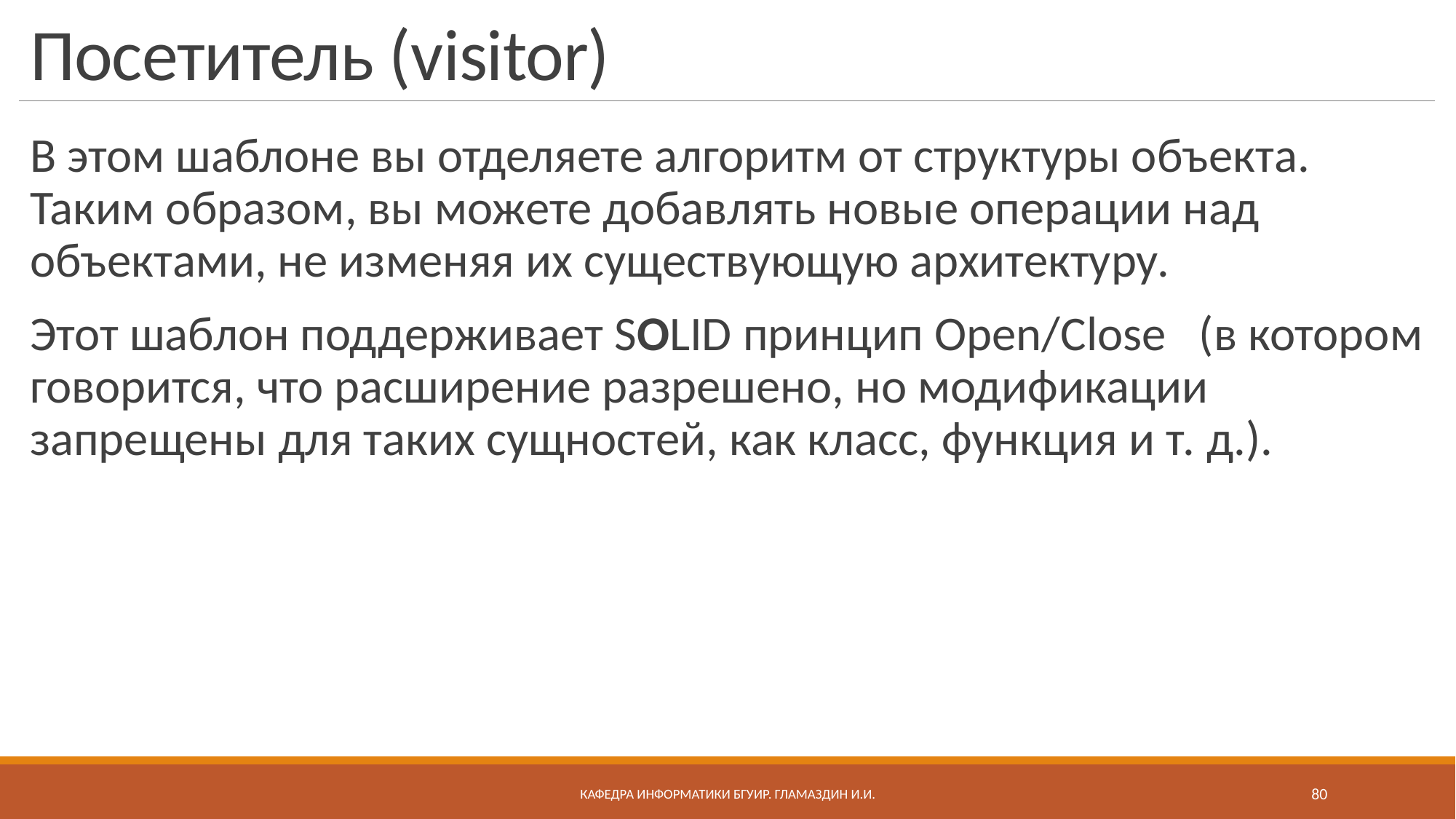

# Посетитель (visitor)
В этом шаблоне вы отделяете алгоритм от структуры объекта. Таким образом, вы можете добавлять новые операции над объектами, не изменяя их существующую архитектуру.
Этот шаблон поддерживает SOLID принцип Open/Close   (в котором говорится, что расширение разрешено, но модификации запрещены для таких сущностей, как класс, функция и т. д.).
Кафедра информатики бгуир. Гламаздин И.и.
80